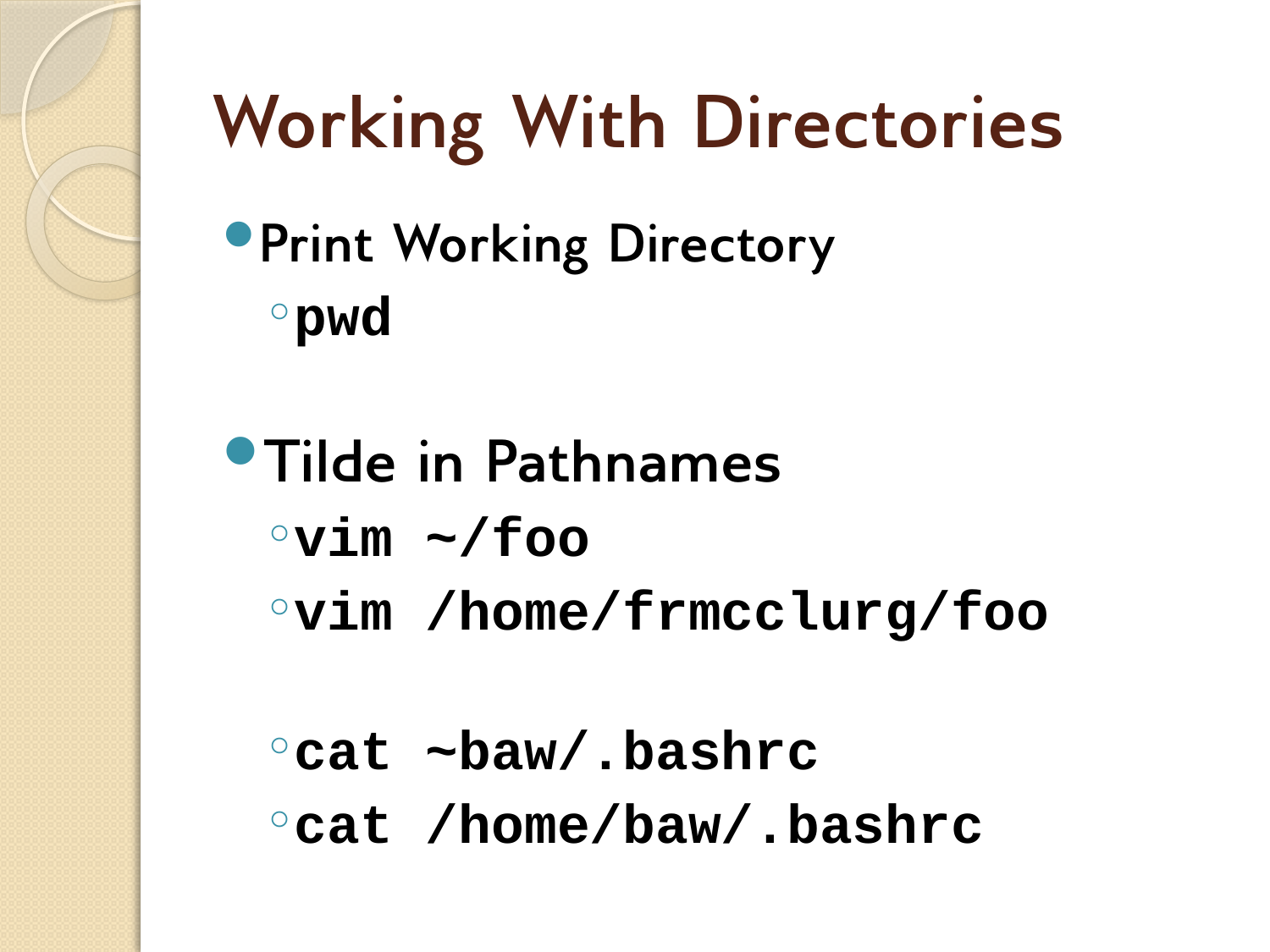

# Working With Directories
Print Working Directory
pwd
Tilde in Pathnames
vim ~/foo
vim /home/frmcclurg/foo
cat ~baw/.bashrc
cat /home/baw/.bashrc